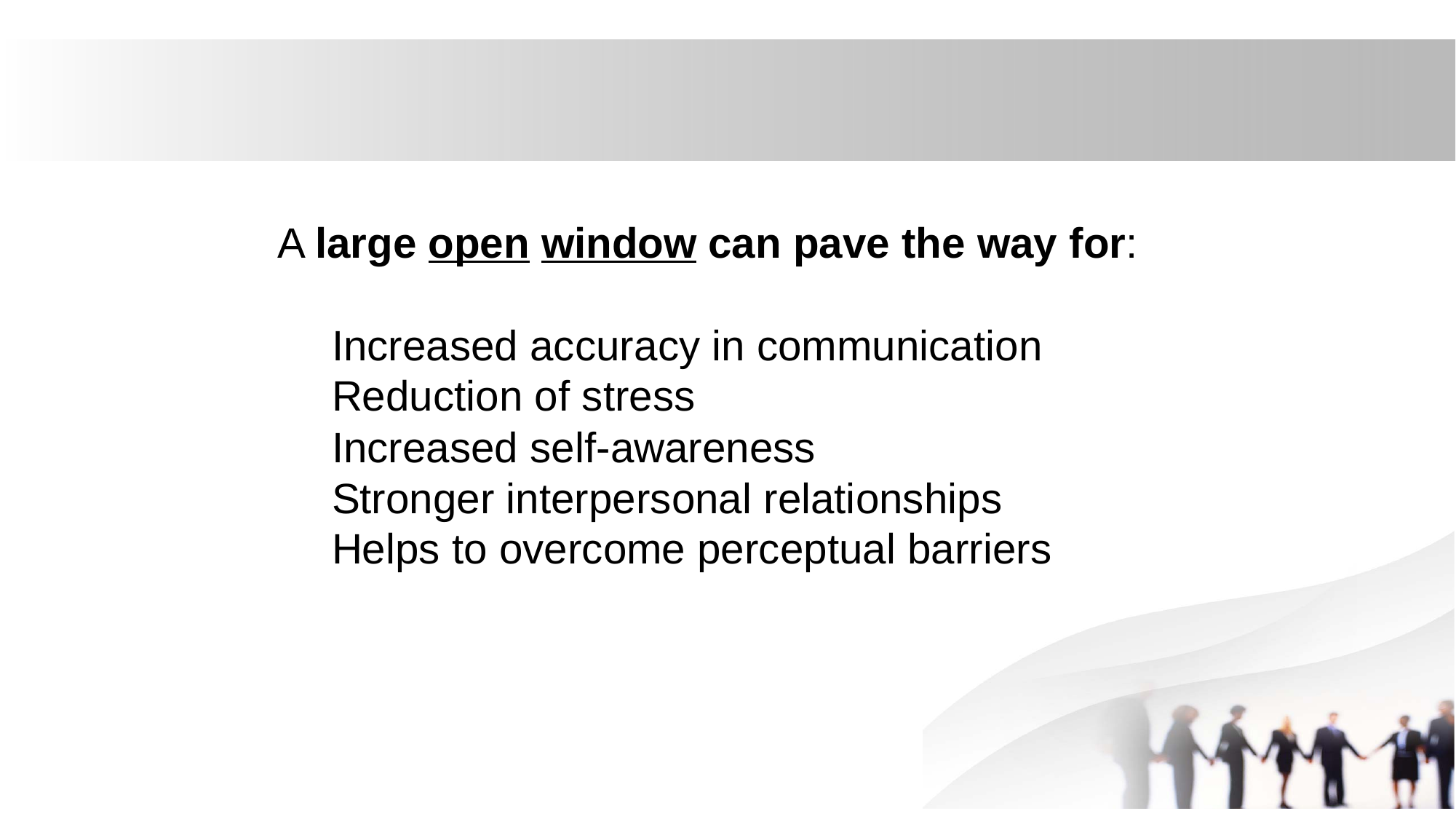

A large open window can pave the way for:

Increased accuracy in communication
Reduction of stress
Increased self-awareness
Stronger interpersonal relationships
Helps to overcome perceptual barriers